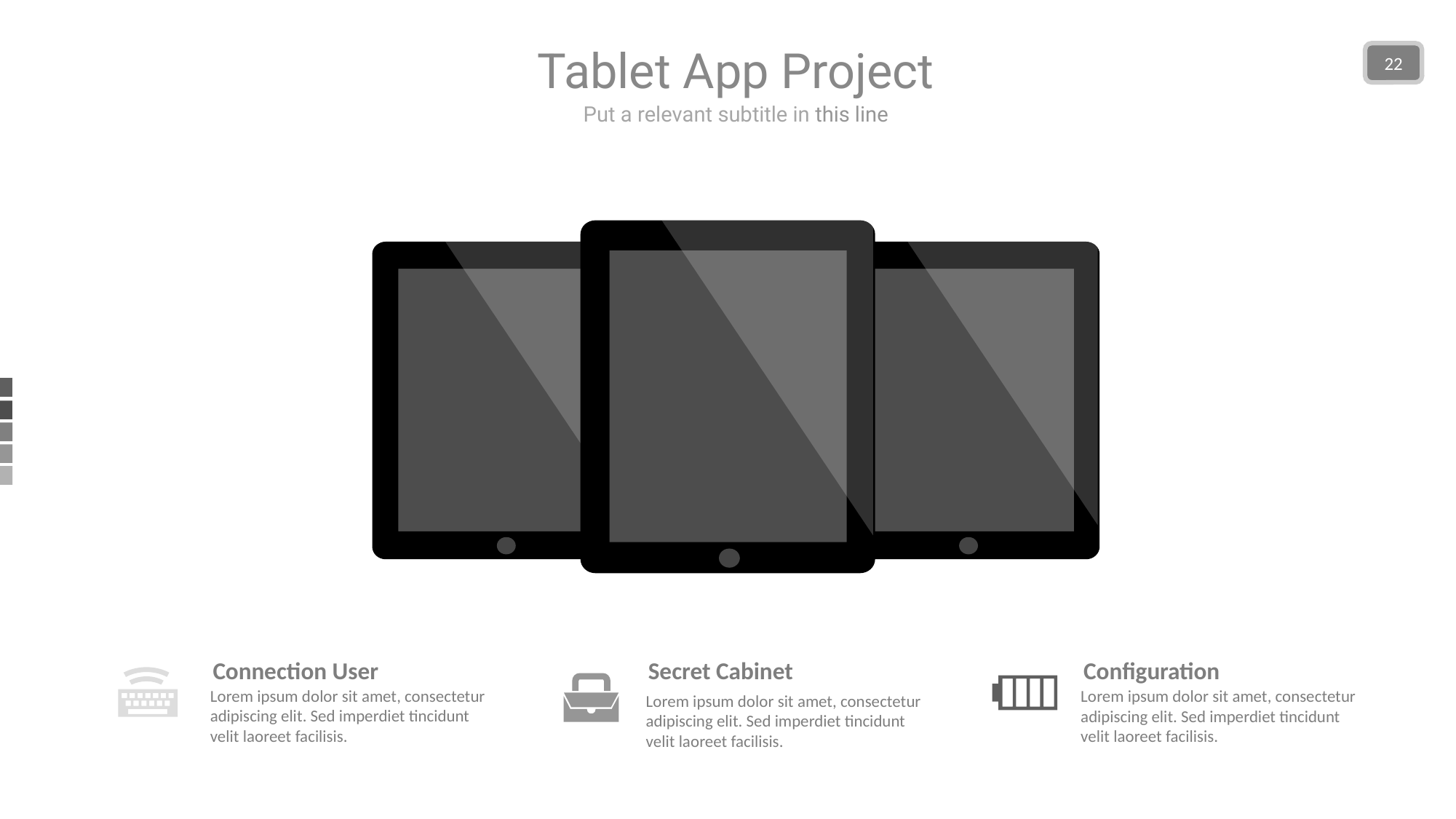

Tablet App Project
22
Put a relevant subtitle in this line

Connection User
Lorem ipsum dolor sit amet, consectetur adipiscing elit. Sed imperdiet tincidunt velit laoreet facilisis.

Secret Cabinet
Lorem ipsum dolor sit amet, consectetur adipiscing elit. Sed imperdiet tincidunt velit laoreet facilisis.

Configuration
Lorem ipsum dolor sit amet, consectetur adipiscing elit. Sed imperdiet tincidunt velit laoreet facilisis.